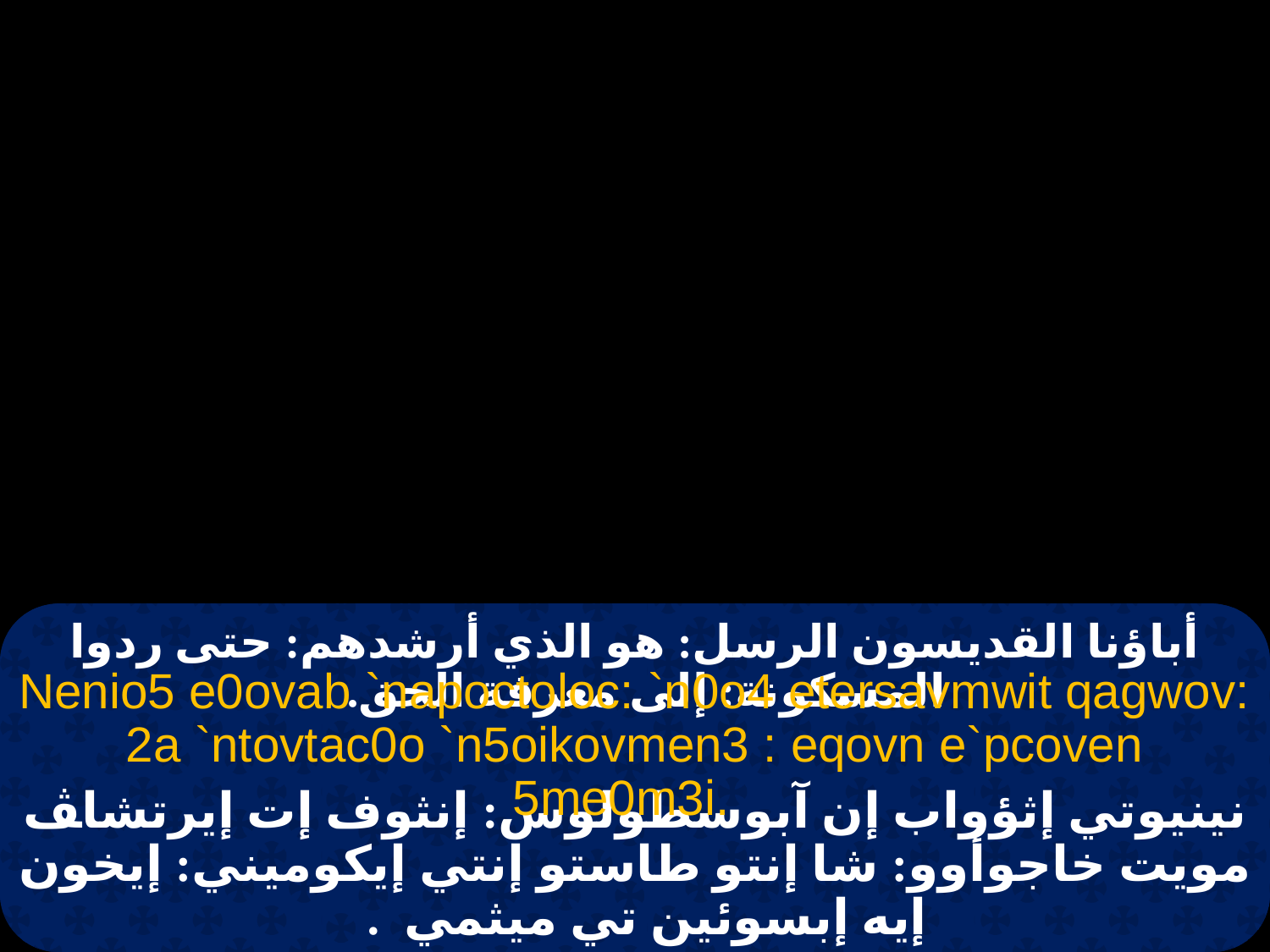

# أباؤنا القديسون الرسل: هو الذي أرشدهم: حتى ردوا المسكونة: إلى معرفة الحق.
Nenio5 e0ovab `napoctoloc: `n0o4 etersavmwit qagwov: 2a `ntovtac0o `n5oikovmen3 : eqovn e`pcoven 5me0m3i.
نينيوتي إثؤواب إن آبوسطولوس: إنثوف إت إيرتشاﭫ مويت خاجوأوو: شا إنتو طاستو إنتي إيكوميني: إيخون إيه إبسوئين تي ميثمي  .